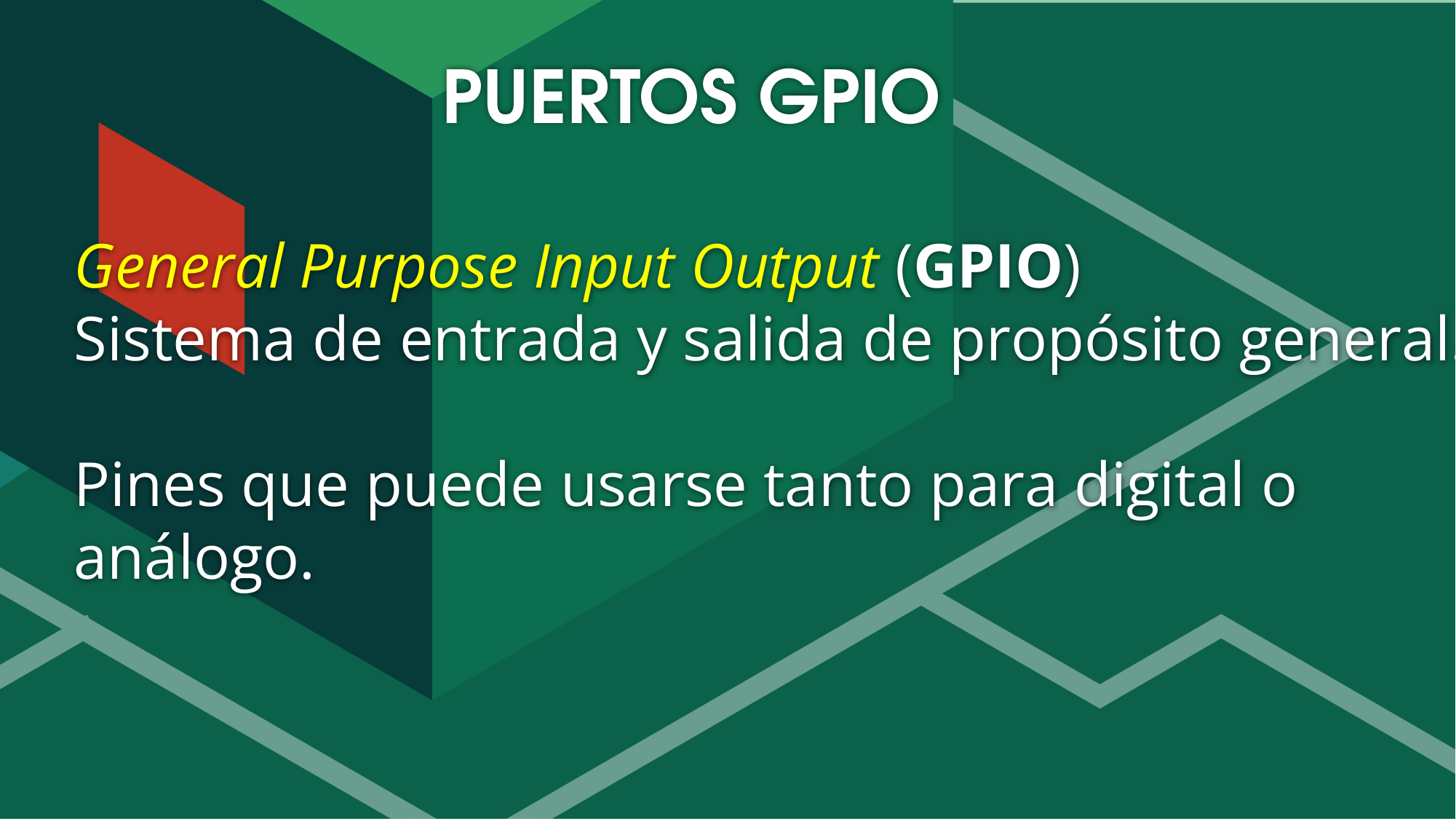

# PUERTOS GPIO
General Purpose Input Output (GPIO)
Sistema de entrada y salida de propósito general.

Pines que puede usarse tanto para digital o análogo.